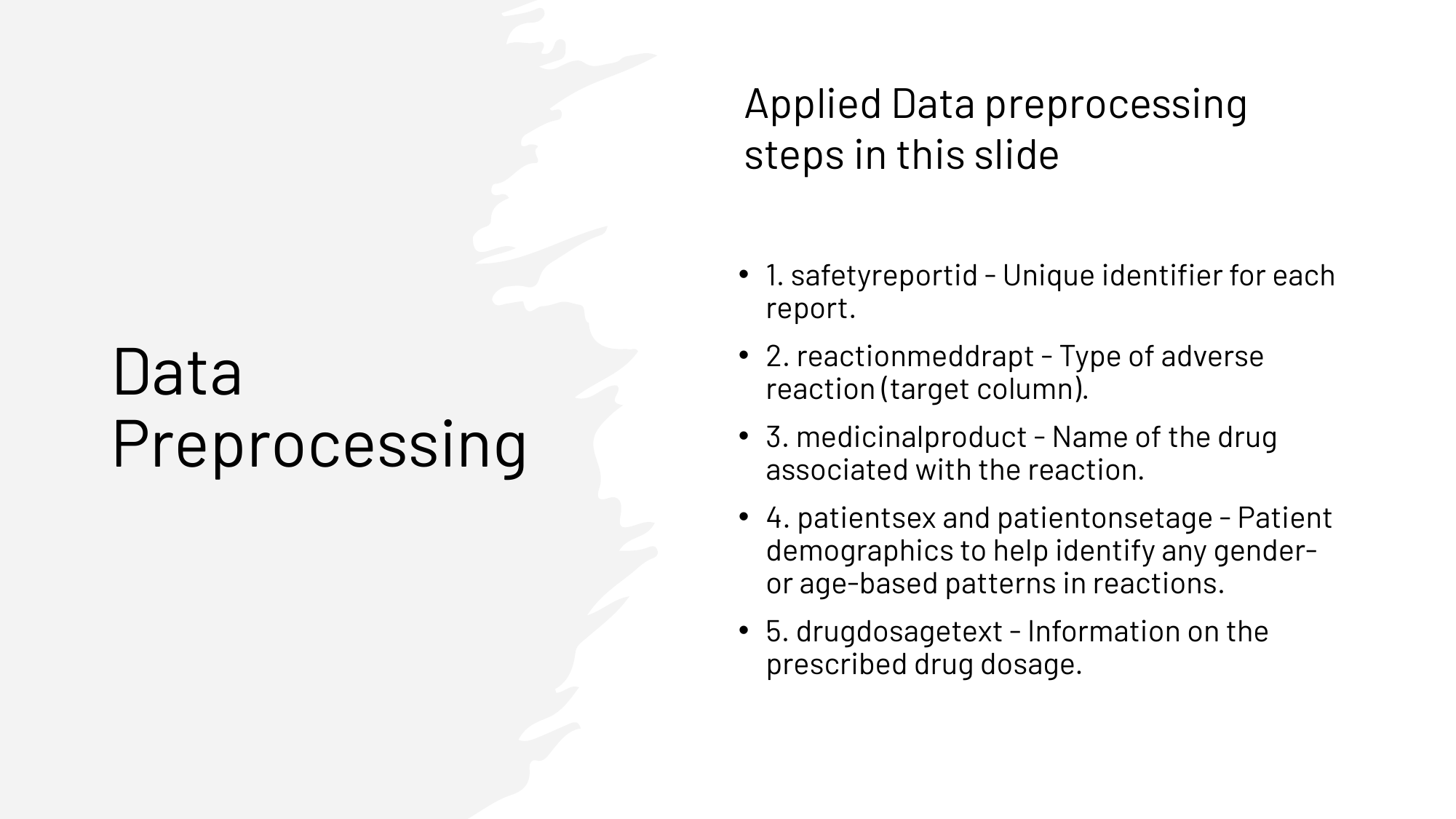

Applied Data preprocessing steps in this slide
# Data Preprocessing
1. safetyreportid - Unique identifier for each report.
2. reactionmeddrapt - Type of adverse reaction (target column).
3. medicinalproduct - Name of the drug associated with the reaction.
4. patientsex and patientonsetage - Patient demographics to help identify any gender- or age-based patterns in reactions.
5. drugdosagetext - Information on the prescribed drug dosage.